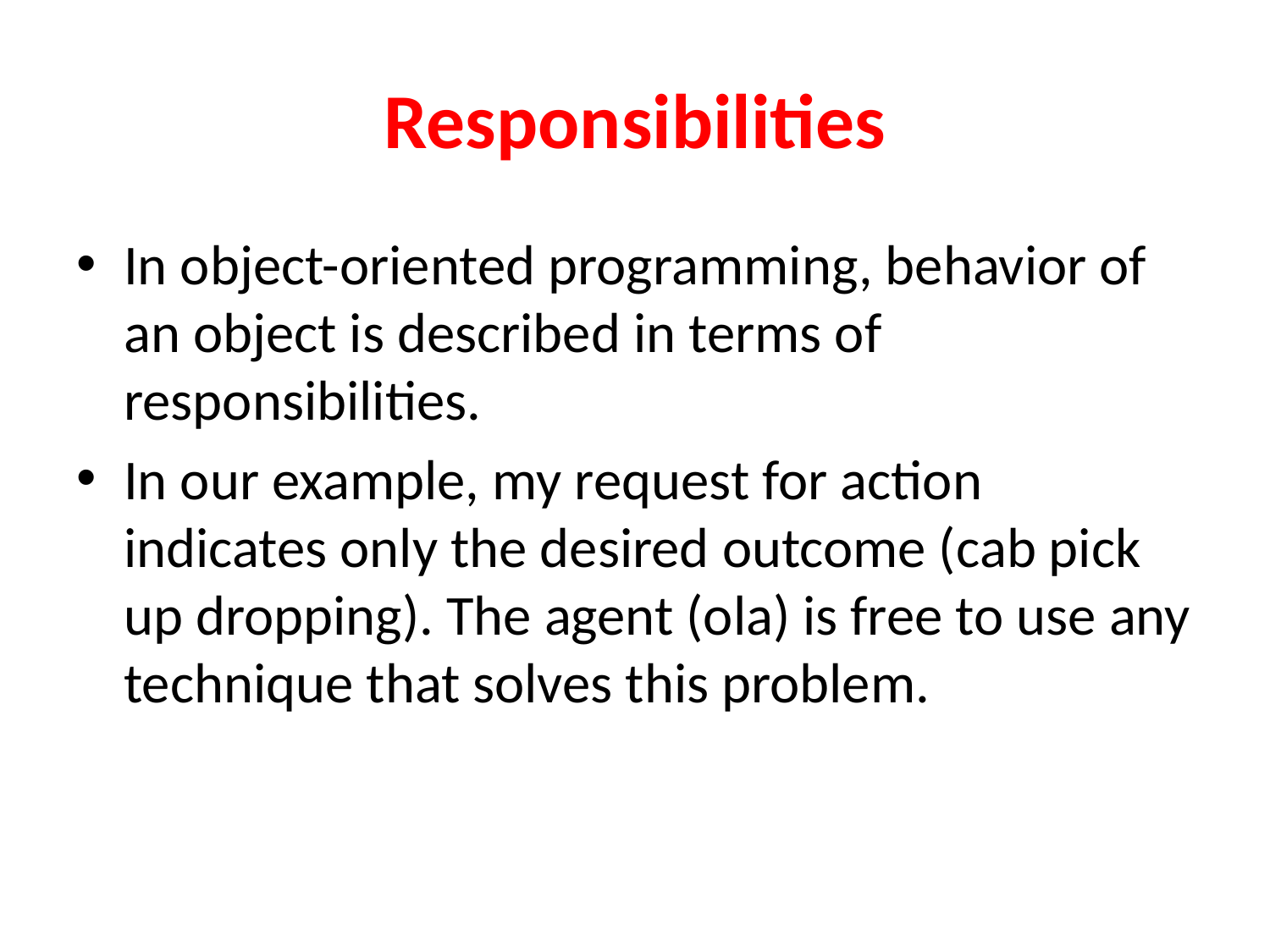

# Responsibilities
In object-oriented programming, behavior of an object is described in terms of responsibilities.
In our example, my request for action indicates only the desired outcome (cab pick up dropping). The agent (ola) is free to use any technique that solves this problem.